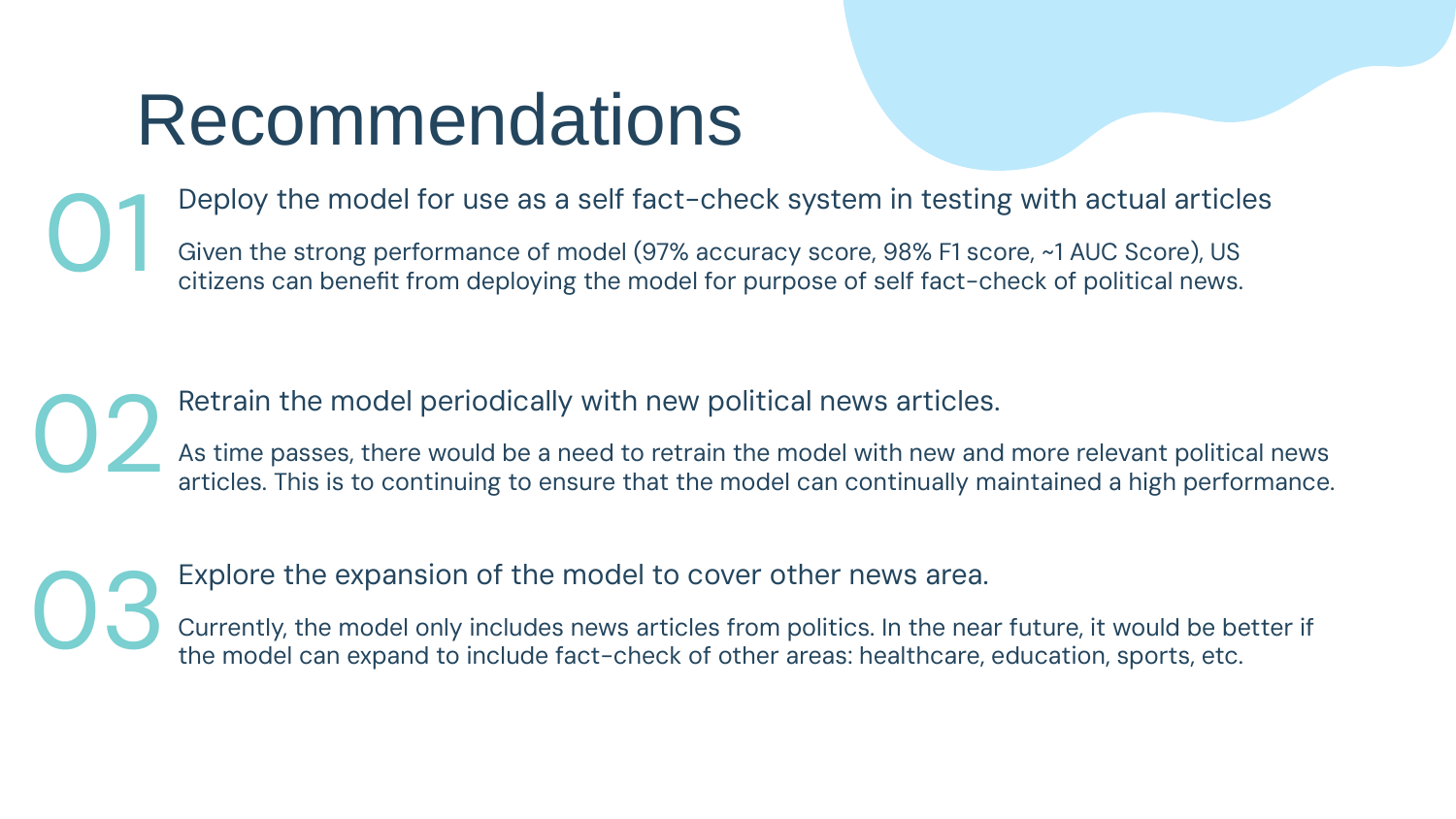

Recommendations
01
Deploy the model for use as a self fact-check system in testing with actual articles
Given the strong performance of model (97% accuracy score, 98% F1 score, ~1 AUC Score), US citizens can benefit from deploying the model for purpose of self fact-check of political news.
02
Retrain the model periodically with new political news articles.
As time passes, there would be a need to retrain the model with new and more relevant political news articles. This is to continuing to ensure that the model can continually maintained a high performance.
03
Explore the expansion of the model to cover other news area.
Currently, the model only includes news articles from politics. In the near future, it would be better if the model can expand to include fact-check of other areas: healthcare, education, sports, etc.